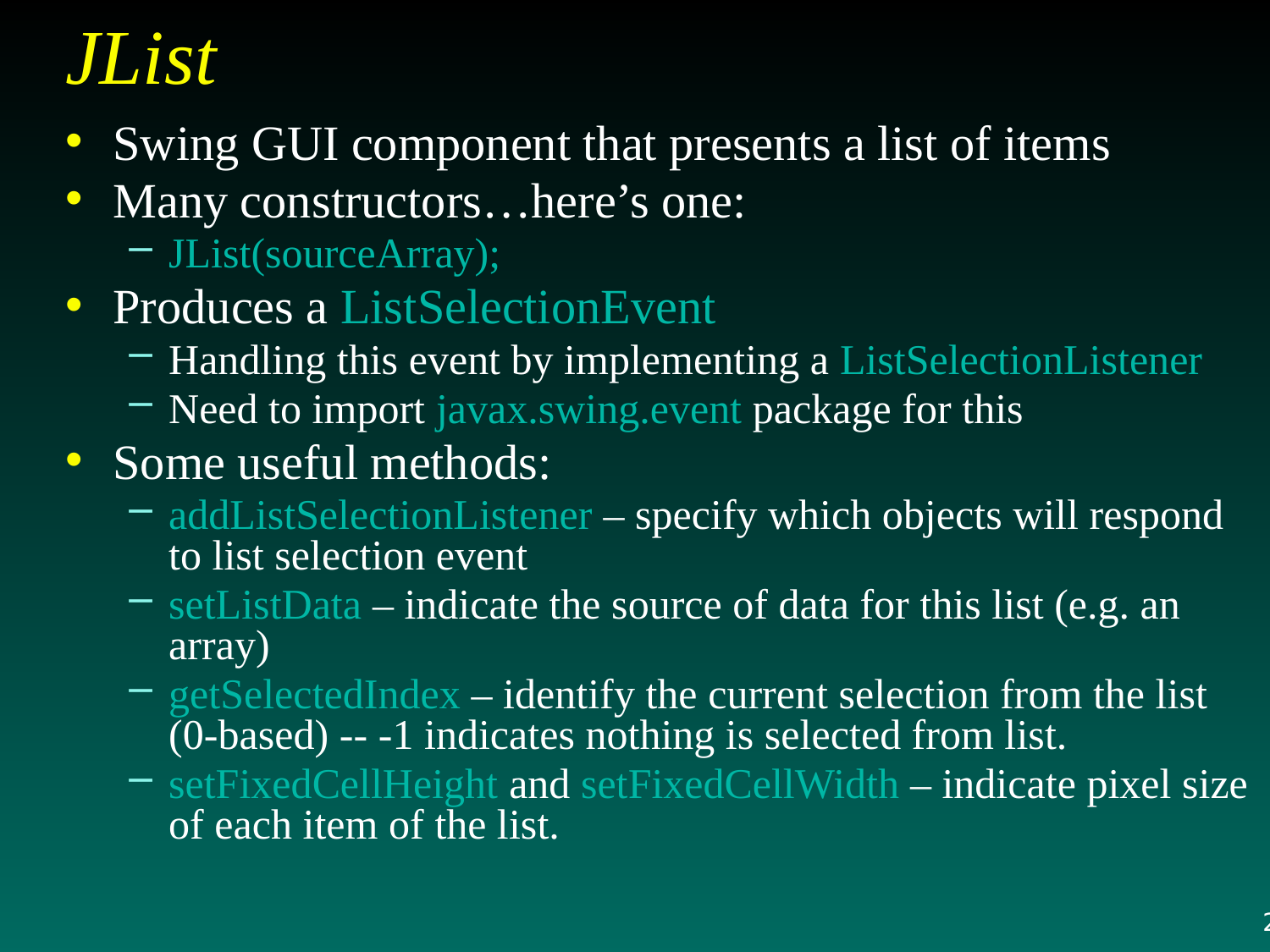

# JList
Swing GUI component that presents a list of items
Many constructors…here’s one:
JList(sourceArray);
Produces a ListSelectionEvent
Handling this event by implementing a ListSelectionListener
Need to import javax.swing.event package for this
Some useful methods:
addListSelectionListener – specify which objects will respond to list selection event
setListData – indicate the source of data for this list (e.g. an array)
getSelectedIndex – identify the current selection from the list (0-based) -- -1 indicates nothing is selected from list.
setFixedCellHeight and setFixedCellWidth – indicate pixel size of each item of the list.